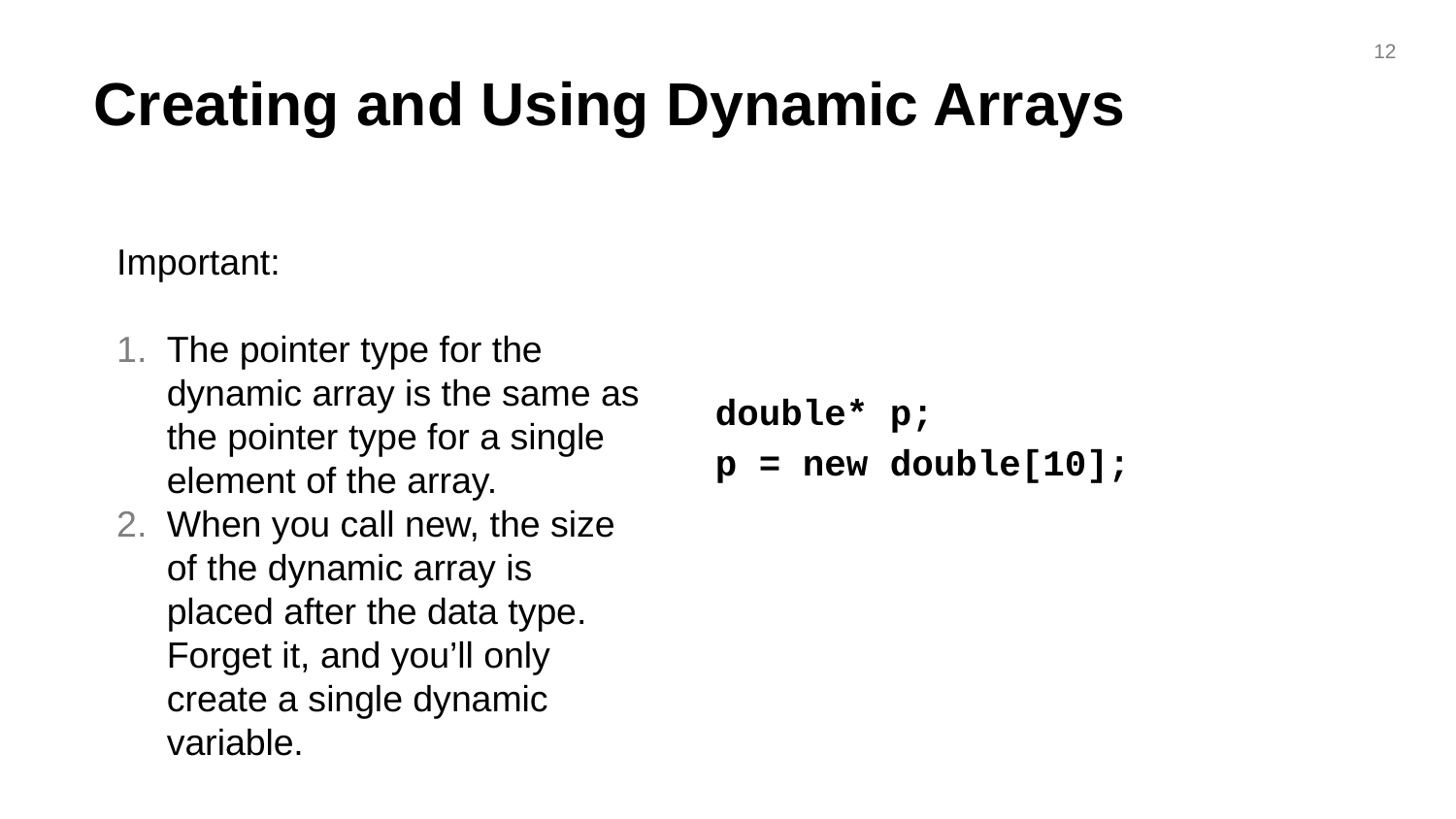

12
# Creating and Using Dynamic Arrays
Important:

The pointer type for the dynamic array is the same as the pointer type for a single element of the array.
When you call new, the size of the dynamic array is placed after the data type. Forget it, and you’ll only create a single dynamic variable.

double* p;
p = new double[10];